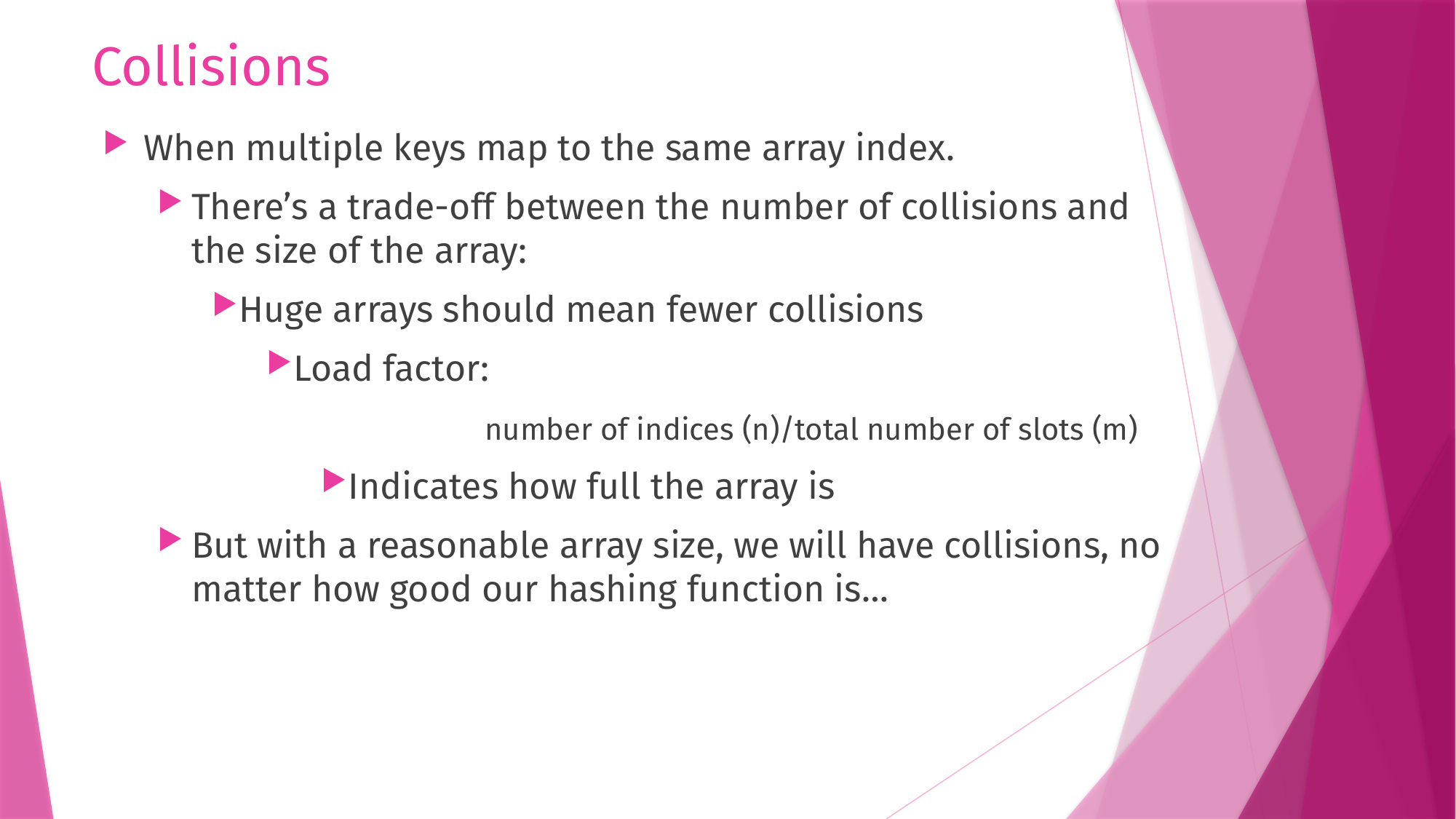

# Collisions
When multiple keys map to the same array index.
There’s a trade-off between the number of collisions and the size of the array:
Huge arrays should mean fewer collisions
Load factor:
		number of indices (n)/total number of slots (m)
Indicates how full the array is
But with a reasonable array size, we will have collisions, no matter how good our hashing function is…